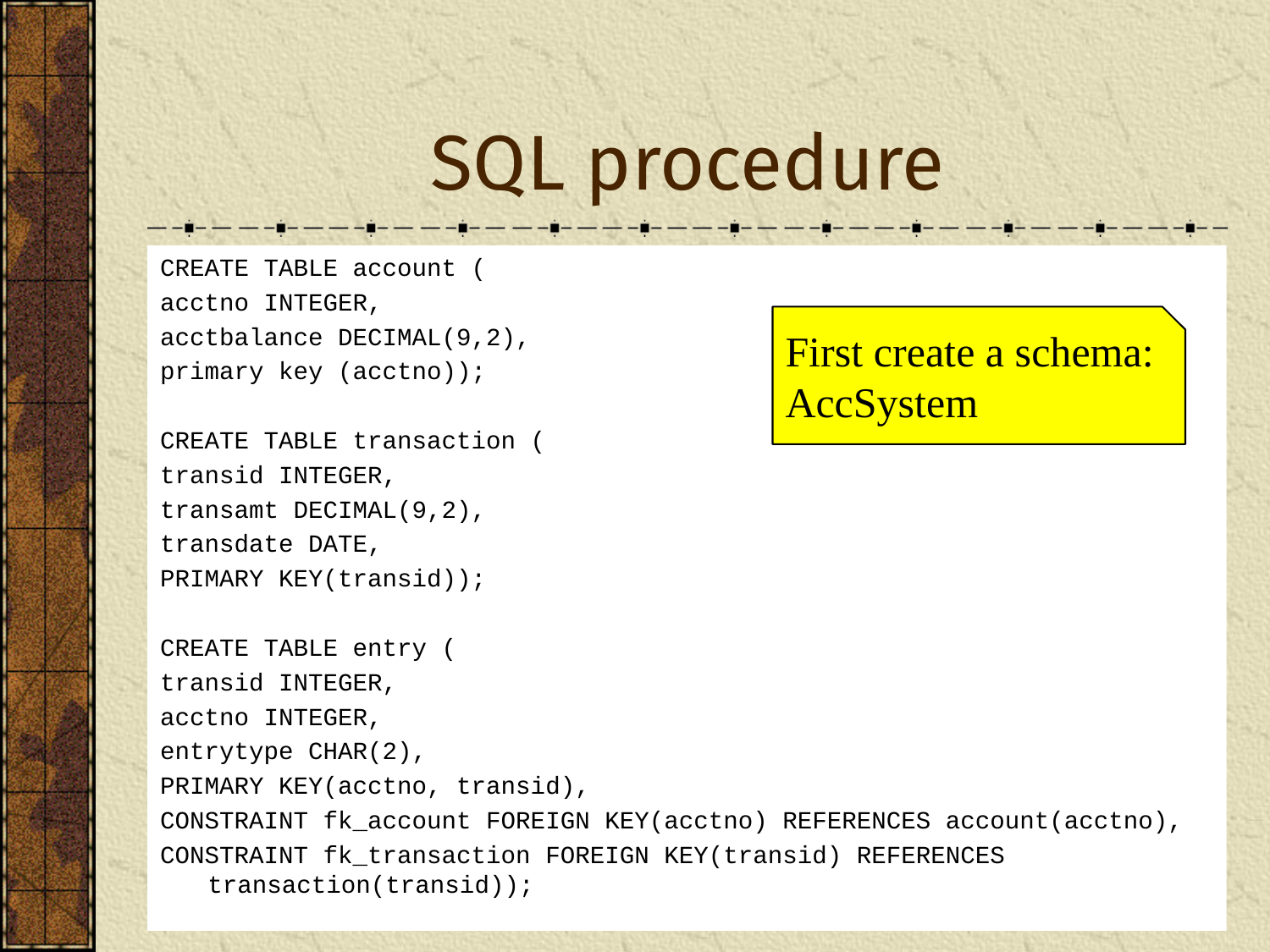

# SQL procedure
CREATE TABLE account (
acctno INTEGER,
acctbalance DECIMAL(9,2),
primary key (acctno));

CREATE TABLE transaction (
transid INTEGER,
transamt DECIMAL(9,2),
transdate DATE,
PRIMARY KEY(transid));

CREATE TABLE entry (
transid INTEGER,
acctno INTEGER,
entrytype CHAR(2),
PRIMARY KEY(acctno, transid),
CONSTRAINT fk_account FOREIGN KEY(acctno) REFERENCES account(acctno),
CONSTRAINT fk_transaction FOREIGN KEY(transid) REFERENCES transaction(transid));
First create a schema: AccSystem